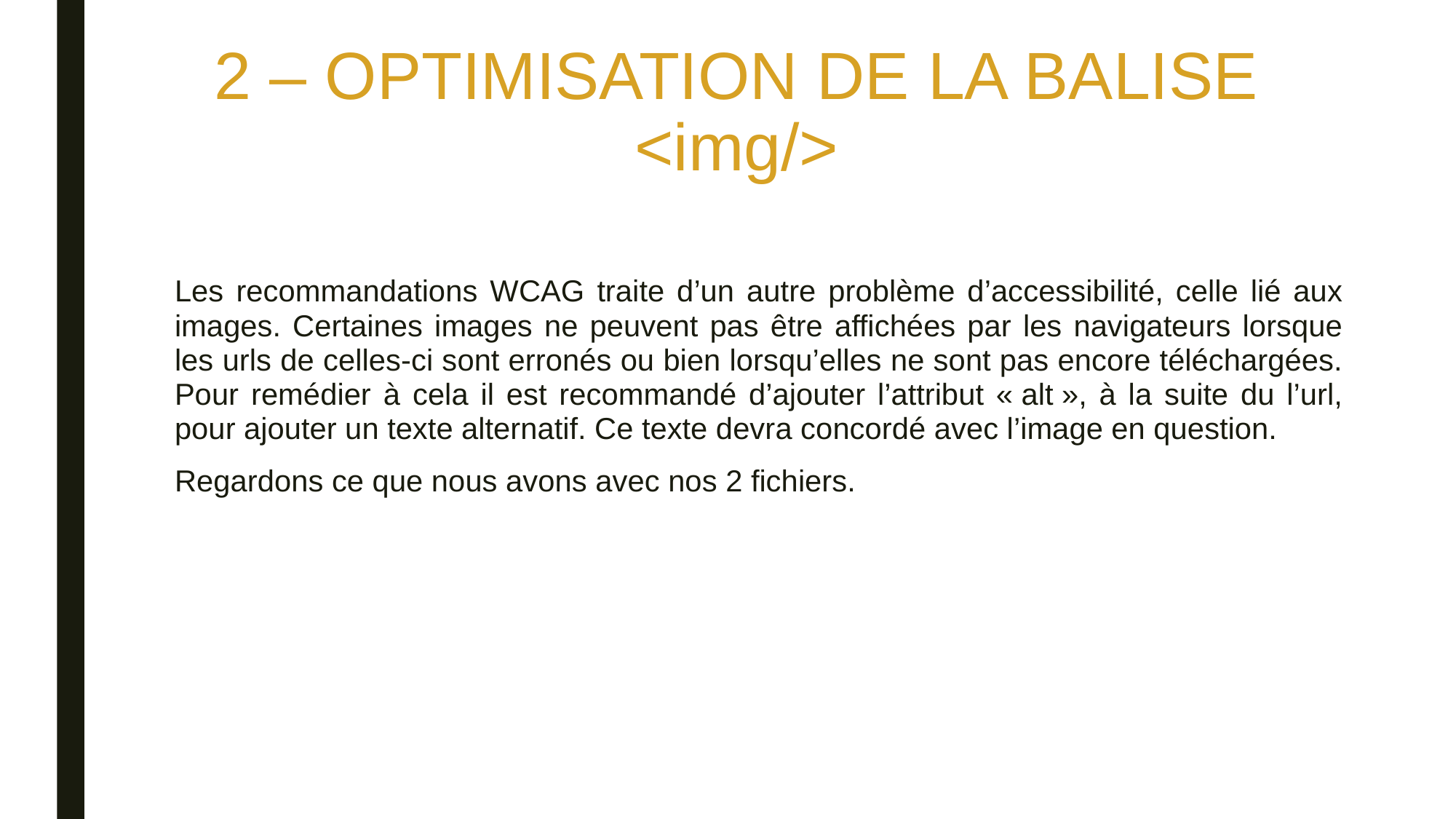

# 2 – OPTIMISATION DE LA BALISE <img/>
Les recommandations WCAG traite d’un autre problème d’accessibilité, celle lié aux images. Certaines images ne peuvent pas être affichées par les navigateurs lorsque les urls de celles-ci sont erronés ou bien lorsqu’elles ne sont pas encore téléchargées. Pour remédier à cela il est recommandé d’ajouter l’attribut « alt », à la suite du l’url, pour ajouter un texte alternatif. Ce texte devra concordé avec l’image en question.
Regardons ce que nous avons avec nos 2 fichiers.